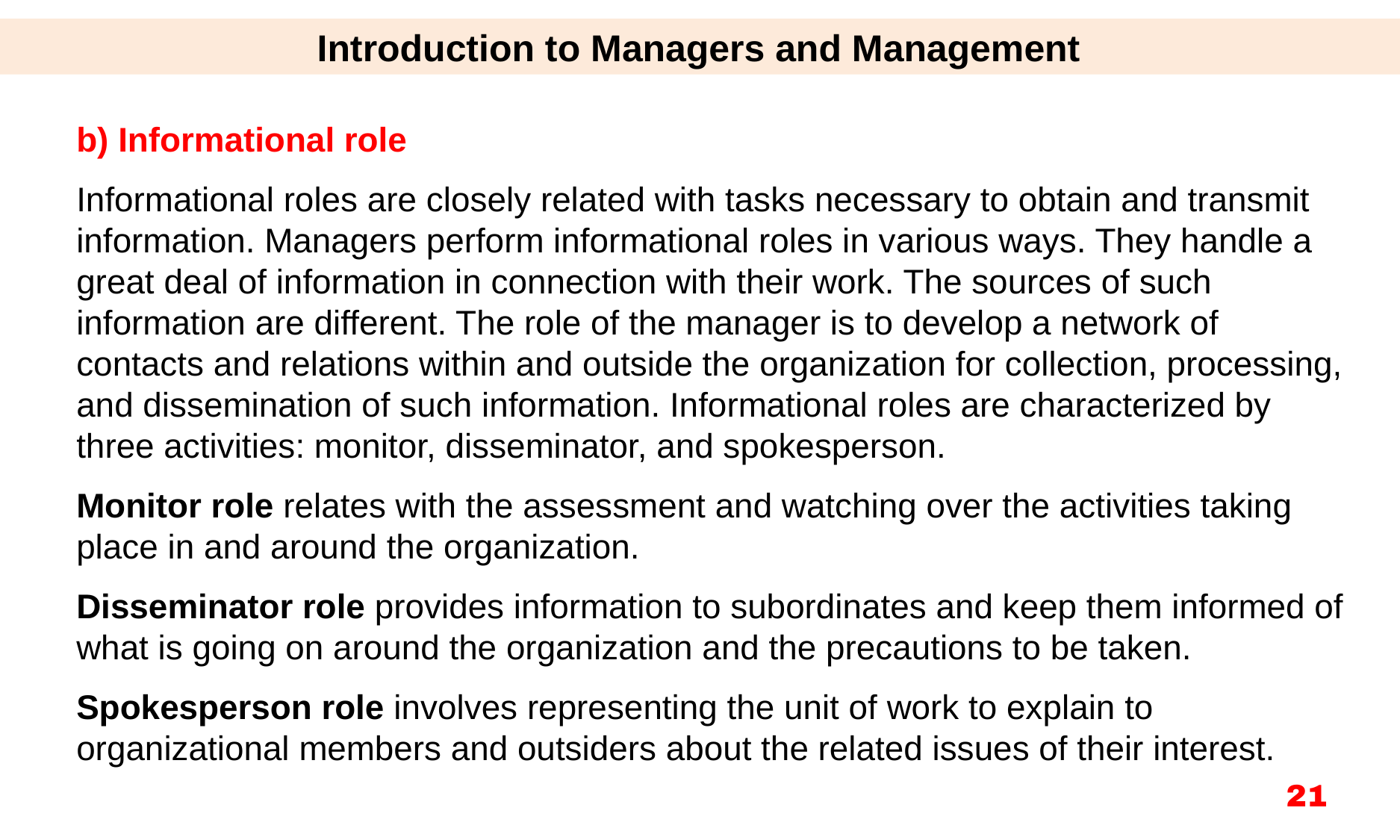

Introduction to Managers and Management
b) Informational role
Informational roles are closely related with tasks necessary to obtain and transmit information. Managers perform informational roles in various ways. They handle a great deal of information in connection with their work. The sources of such information are different. The role of the manager is to develop a network of contacts and relations within and outside the organization for collection, processing, and dissemination of such information. Informational roles are characterized by three activities: monitor, disseminator, and spokesperson.
Monitor role relates with the assessment and watching over the activities taking place in and around the organization.
Disseminator role provides information to subordinates and keep them informed of what is going on around the organization and the precautions to be taken.
Spokesperson role involves representing the unit of work to explain to organizational members and outsiders about the related issues of their interest.
21